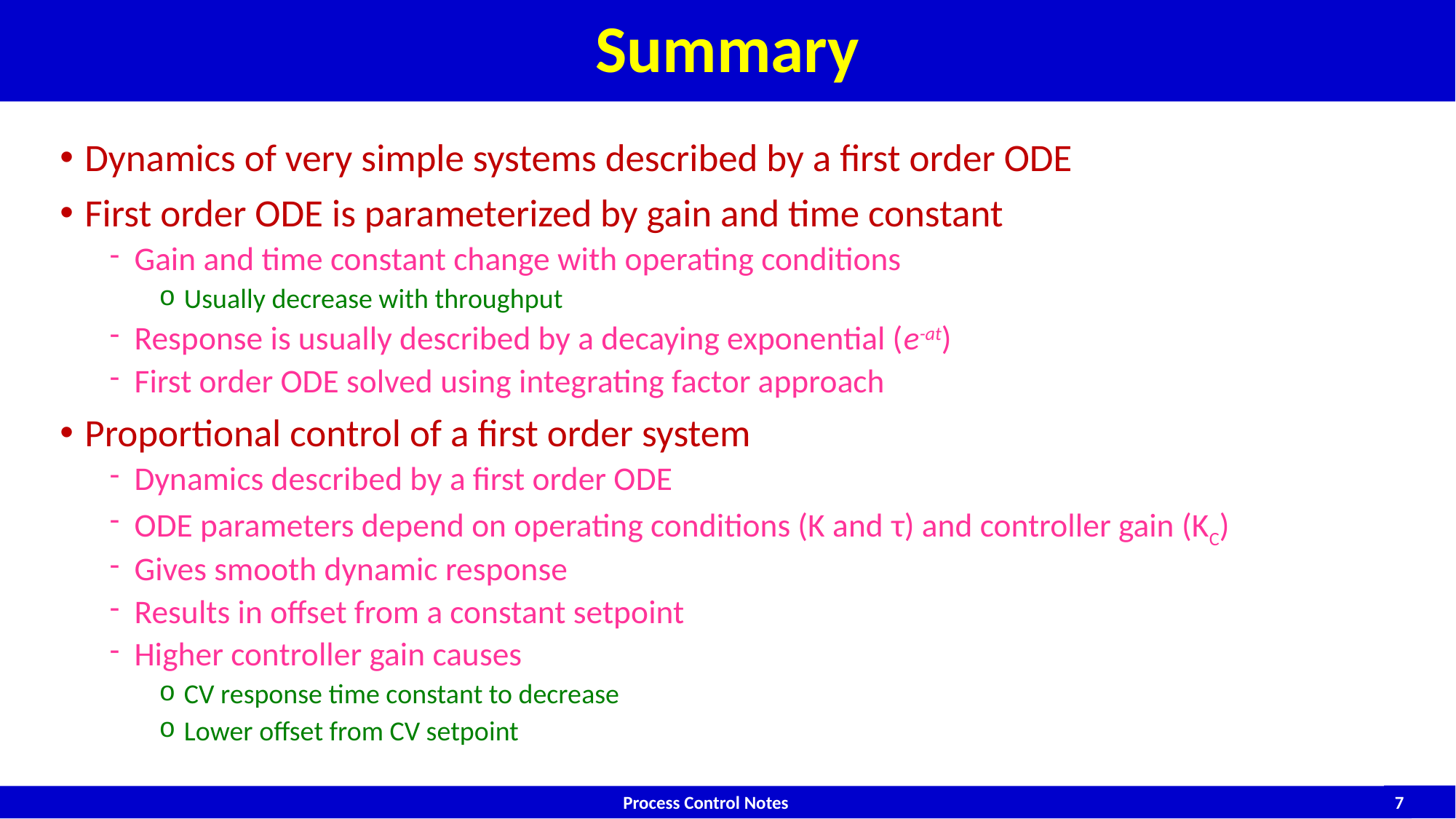

# Summary
Dynamics of very simple systems described by a first order ODE
First order ODE is parameterized by gain and time constant
Gain and time constant change with operating conditions
Usually decrease with throughput
Response is usually described by a decaying exponential (e-at)
First order ODE solved using integrating factor approach
Proportional control of a first order system
Dynamics described by a first order ODE
ODE parameters depend on operating conditions (K and τ) and controller gain (KC)
Gives smooth dynamic response
Results in offset from a constant setpoint
Higher controller gain causes
CV response time constant to decrease
Lower offset from CV setpoint